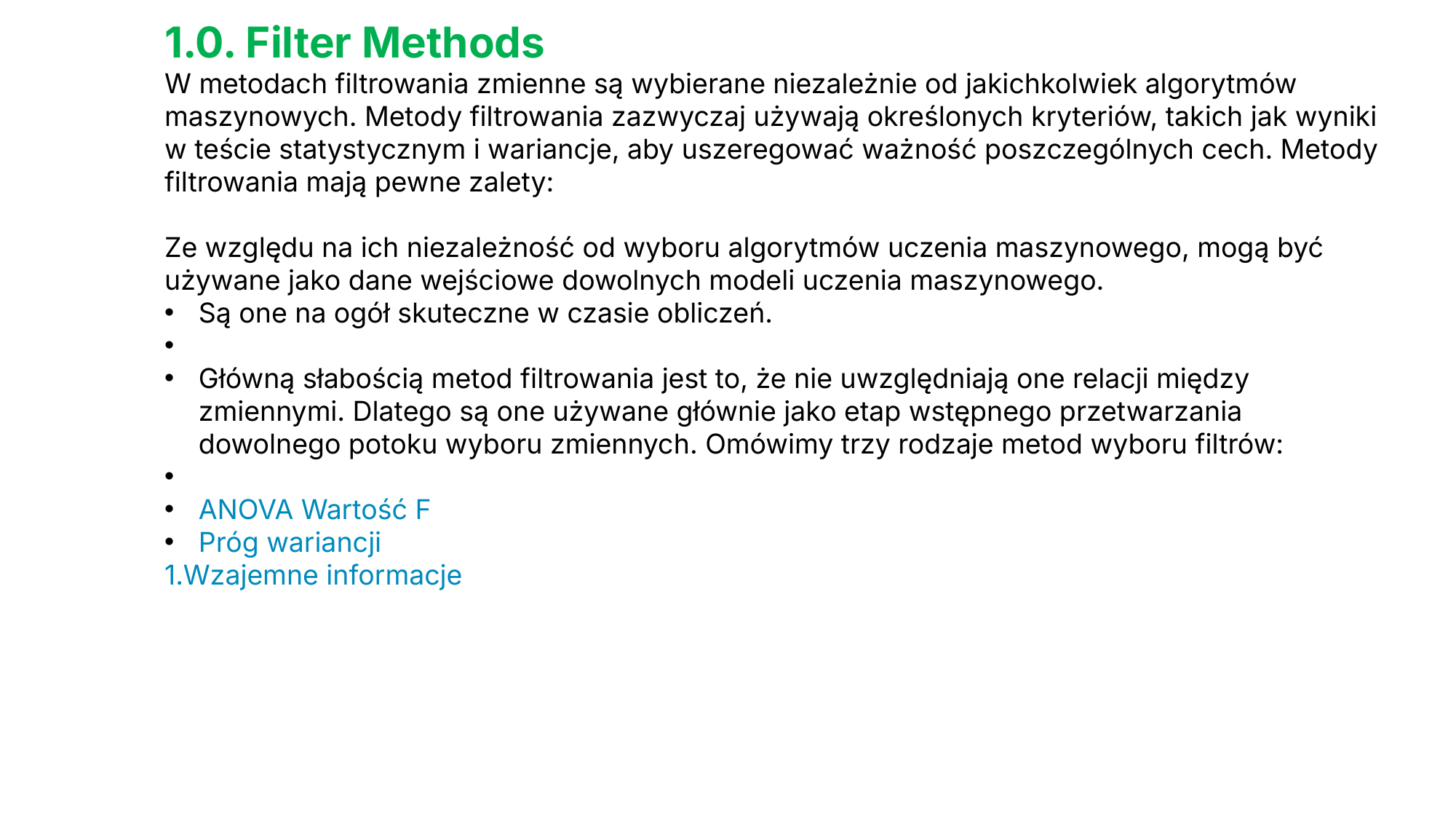

1.0. Filter Methods
W metodach filtrowania zmienne są wybierane niezależnie od jakichkolwiek algorytmów maszynowych. Metody filtrowania zazwyczaj używają określonych kryteriów, takich jak wyniki w teście statystycznym i wariancje, aby uszeregować ważność poszczególnych cech. Metody filtrowania mają pewne zalety:

Ze względu na ich niezależność od wyboru algorytmów uczenia maszynowego, mogą być używane jako dane wejściowe dowolnych modeli uczenia maszynowego.
Są one na ogół skuteczne w czasie obliczeń.

Główną słabością metod filtrowania jest to, że nie uwzględniają one relacji między zmiennymi. Dlatego są one używane głównie jako etap wstępnego przetwarzania dowolnego potoku wyboru zmiennych. Omówimy trzy rodzaje metod wyboru filtrów:

ANOVA Wartość F
Próg wariancji
Wzajemne informacje